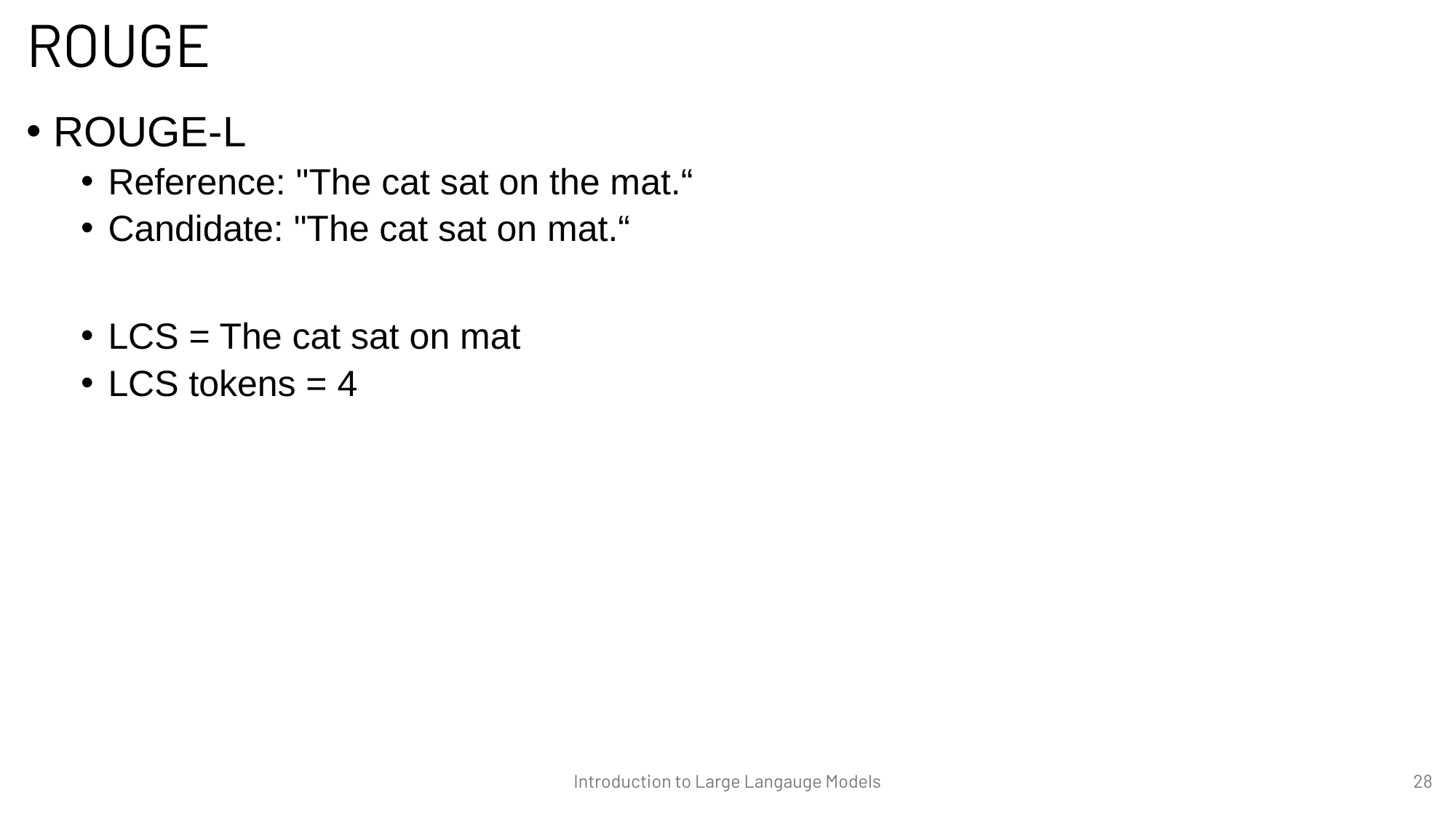

# ROUGE
ROUGE-L
Reference: "The cat sat on the mat.“
Candidate: "The cat sat on mat.“

LCS = The cat sat on mat
LCS tokens = 4

Introduction to Large Langauge Models
28